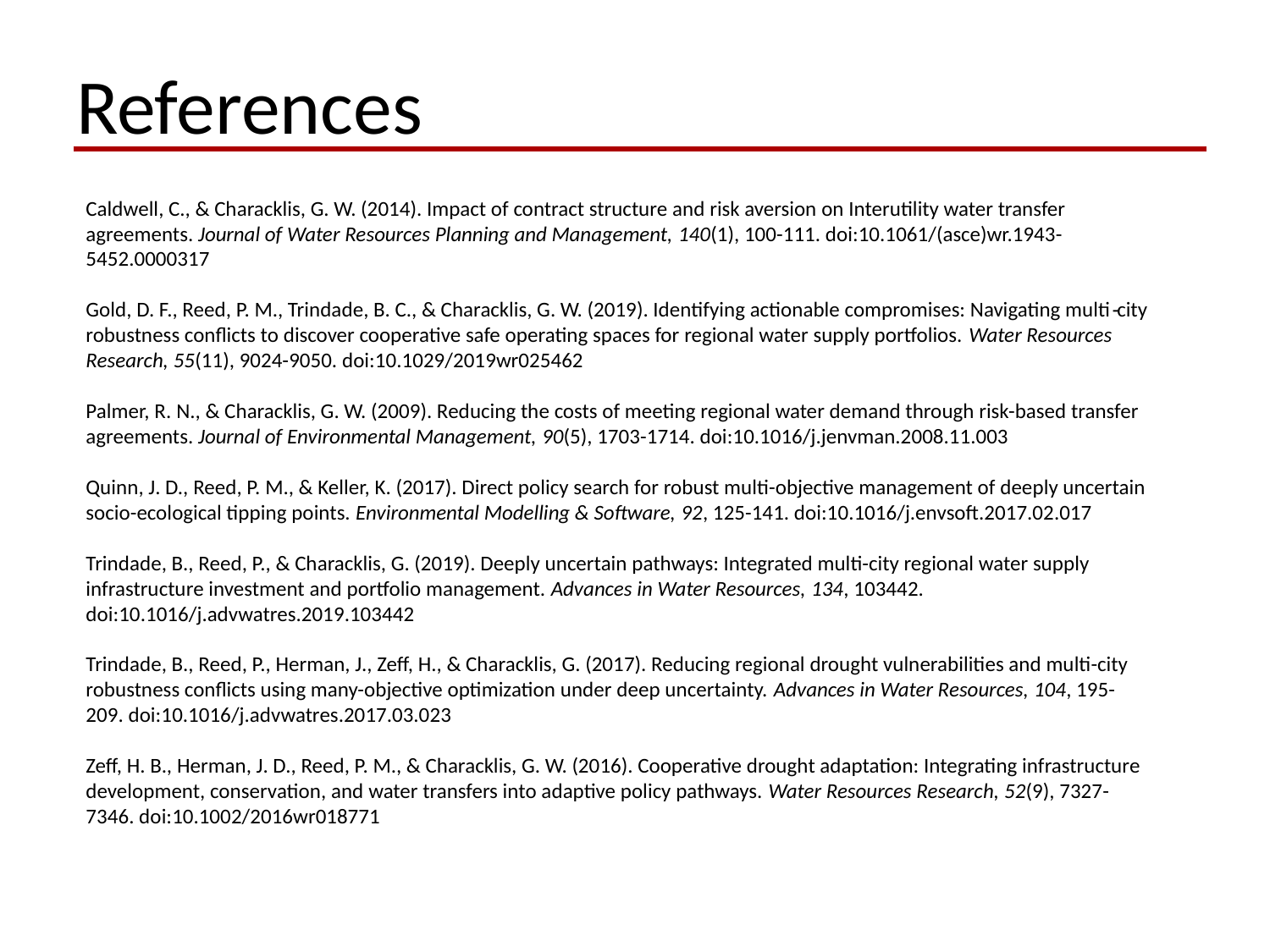

References

Caldwell, C., & Characklis, G. W. (2014). Impact of contract structure and risk aversion on Interutility water transfer agreements. Journal of Water Resources Planning and Management, 140(1), 100-111. doi:10.1061/(asce)wr.1943-5452.0000317

Gold, D. F., Reed, P. M., Trindade, B. C., & Characklis, G. W. (2019). Identifying actionable compromises: Navigating multi‐city robustness conflicts to discover cooperative safe operating spaces for regional water supply portfolios. Water Resources Research, 55(11), 9024-9050. doi:10.1029/2019wr025462

Palmer, R. N., & Characklis, G. W. (2009). Reducing the costs of meeting regional water demand through risk-based transfer agreements. Journal of Environmental Management, 90(5), 1703-1714. doi:10.1016/j.jenvman.2008.11.003

Quinn, J. D., Reed, P. M., & Keller, K. (2017). Direct policy search for robust multi-objective management of deeply uncertain socio-ecological tipping points. Environmental Modelling & Software, 92, 125-141. doi:10.1016/j.envsoft.2017.02.017

Trindade, B., Reed, P., & Characklis, G. (2019). Deeply uncertain pathways: Integrated multi-city regional water supply infrastructure investment and portfolio management. Advances in Water Resources, 134, 103442. doi:10.1016/j.advwatres.2019.103442

Trindade, B., Reed, P., Herman, J., Zeff, H., & Characklis, G. (2017). Reducing regional drought vulnerabilities and multi-city robustness conflicts using many-objective optimization under deep uncertainty. Advances in Water Resources, 104, 195-209. doi:10.1016/j.advwatres.2017.03.023

Zeff, H. B., Herman, J. D., Reed, P. M., & Characklis, G. W. (2016). Cooperative drought adaptation: Integrating infrastructure development, conservation, and water transfers into adaptive policy pathways. Water Resources Research, 52(9), 7327-7346. doi:10.1002/2016wr018771